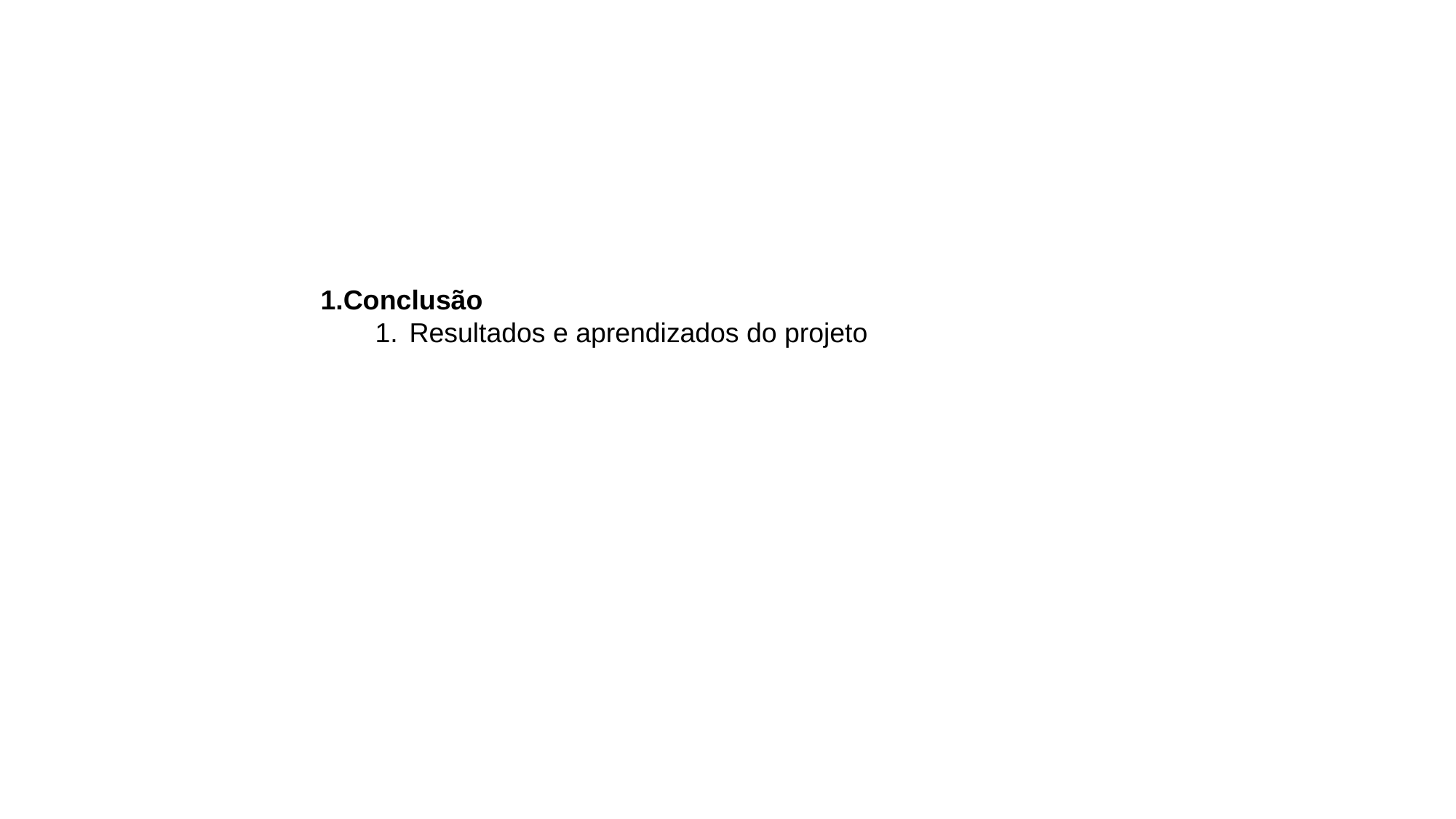

#

Conclusão
Resultados e aprendizados do projeto